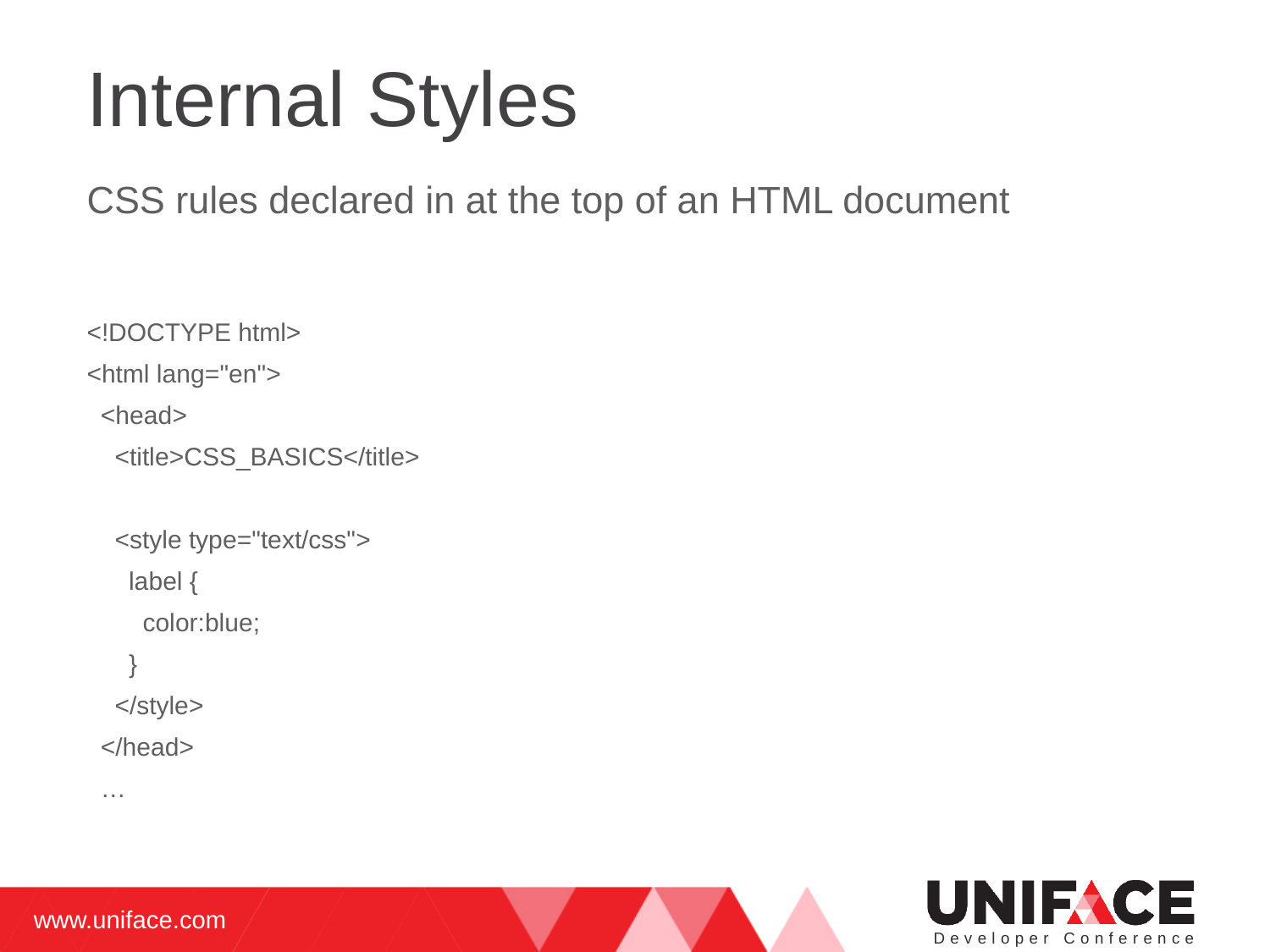

# Internal Styles
CSS rules declared in at the top of an HTML document

<!DOCTYPE html>
<html lang="en">
  <head>
    <title>CSS_BASICS</title>

    <style type="text/css">
      label {
        color:blue;
      }
    </style>
  </head>
  …